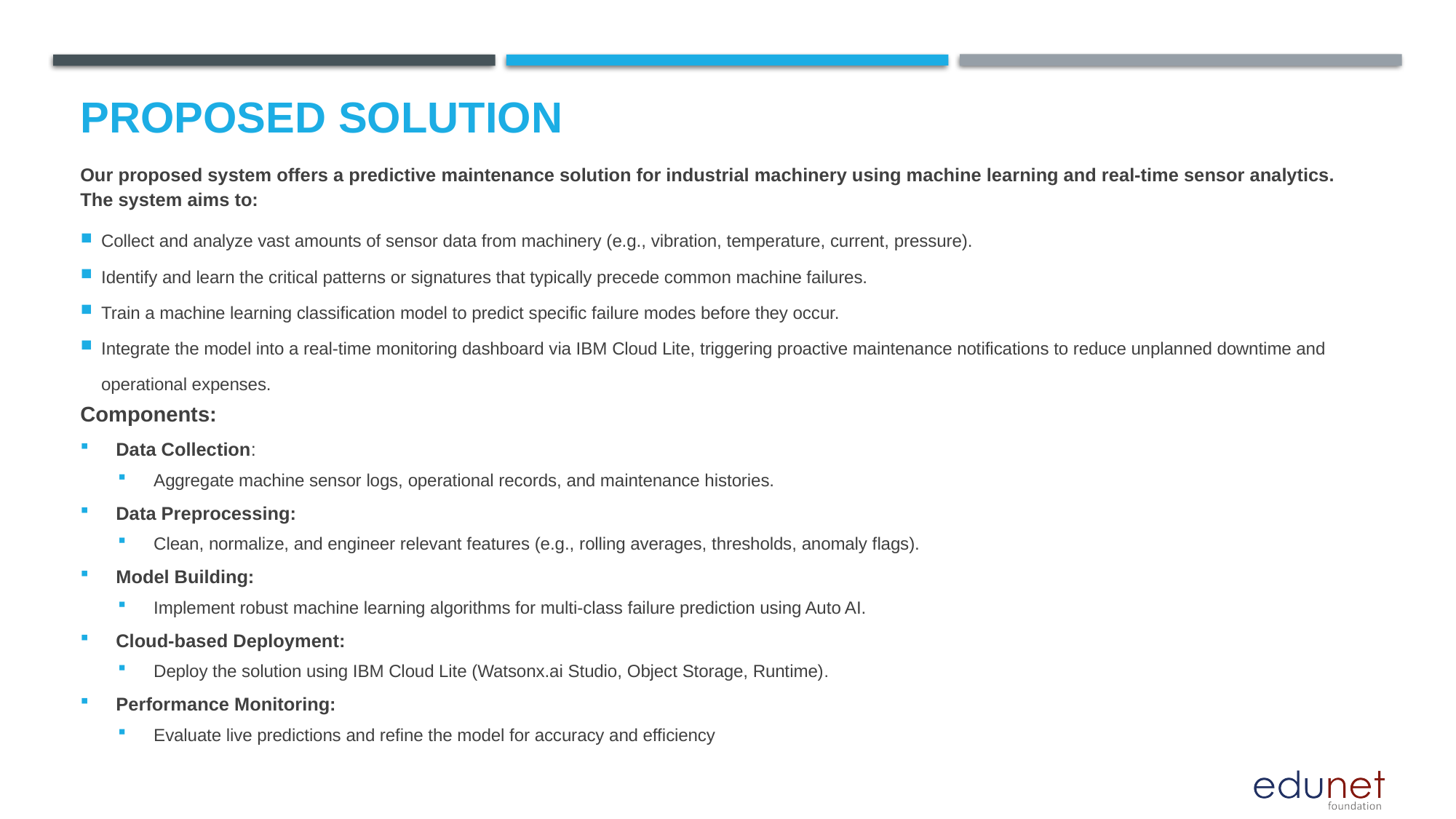

# Proposed Solution
Our proposed system offers a predictive maintenance solution for industrial machinery using machine learning and real-time sensor analytics. The system aims to:
Collect and analyze vast amounts of sensor data from machinery (e.g., vibration, temperature, current, pressure).
Identify and learn the critical patterns or signatures that typically precede common machine failures.
Train a machine learning classification model to predict specific failure modes before they occur.
Integrate the model into a real-time monitoring dashboard via IBM Cloud Lite, triggering proactive maintenance notifications to reduce unplanned downtime and operational expenses.
Components:
Data Collection:
Aggregate machine sensor logs, operational records, and maintenance histories.
Data Preprocessing:
Clean, normalize, and engineer relevant features (e.g., rolling averages, thresholds, anomaly flags).
Model Building:
Implement robust machine learning algorithms for multi-class failure prediction using Auto AI.
Cloud-based Deployment:
Deploy the solution using IBM Cloud Lite (Watsonx.ai Studio, Object Storage, Runtime).
Performance Monitoring:
Evaluate live predictions and refine the model for accuracy and efficiency